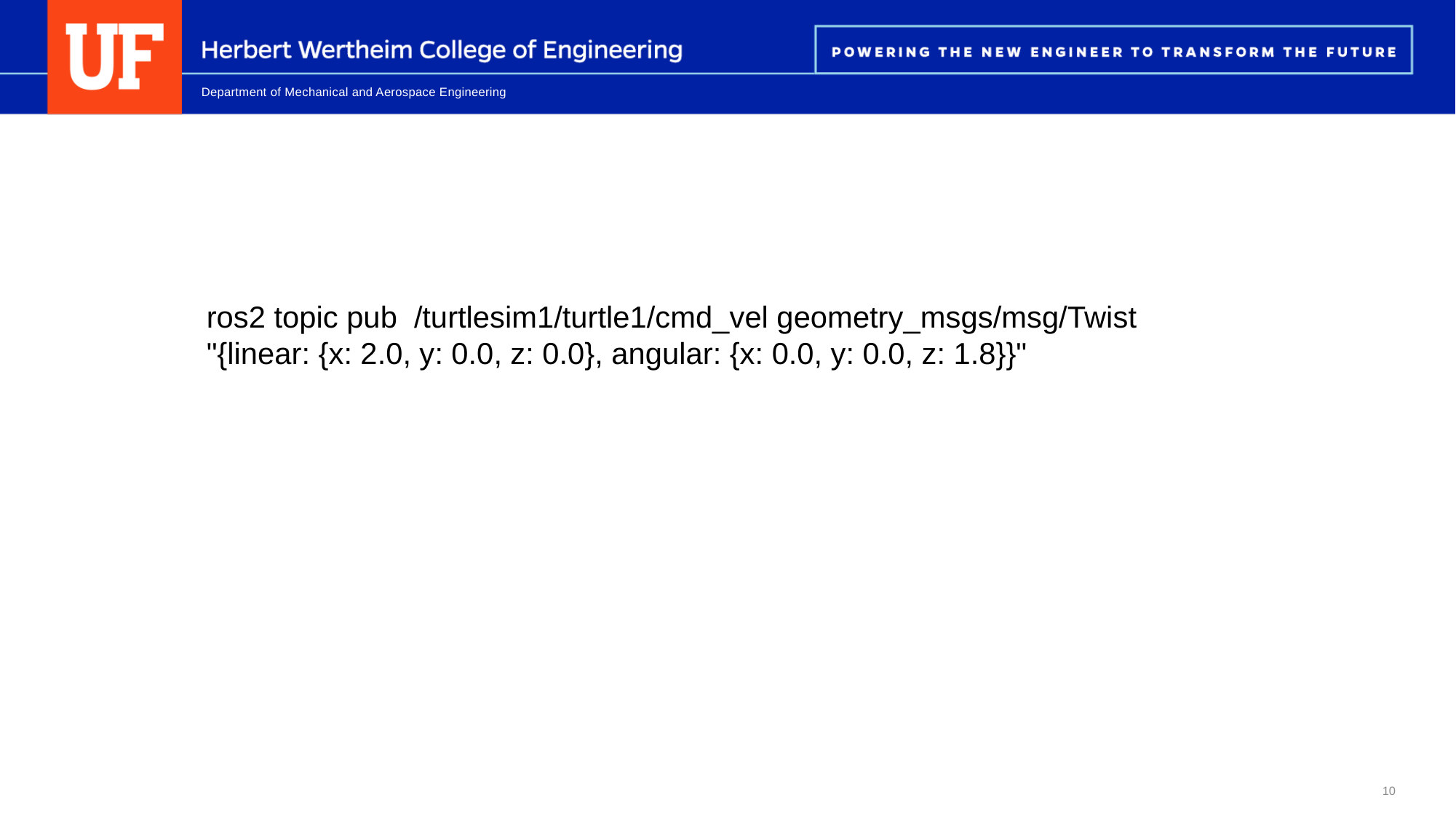

#

ros2 topic pub  /turtlesim1/turtle1/cmd_vel geometry_msgs/msg/Twist "{linear: {x: 2.0, y: 0.0, z: 0.0}, angular: {x: 0.0, y: 0.0, z: 1.8}}"
10